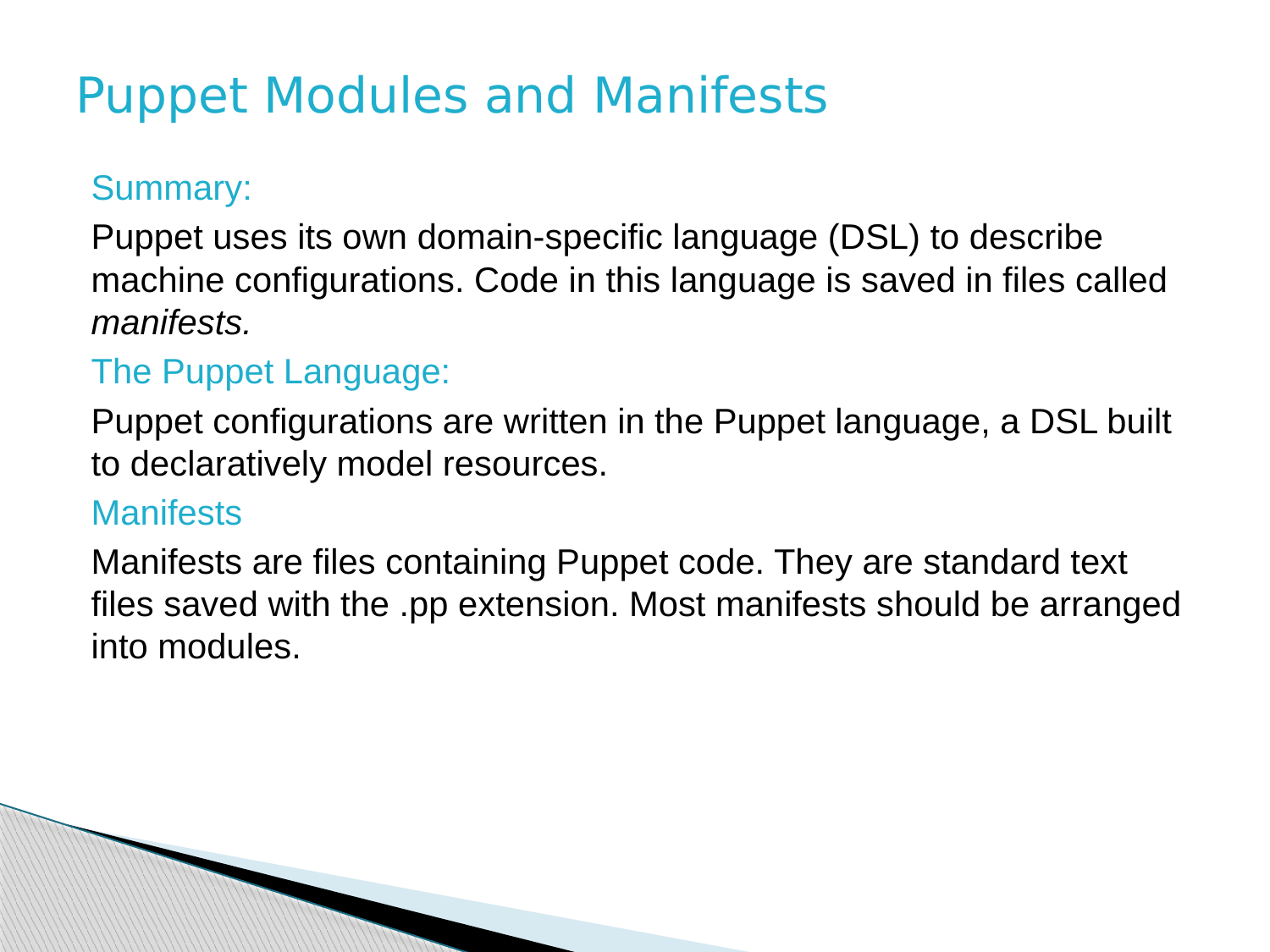

# Puppet Modules and Manifests
Summary:
Puppet uses its own domain-specific language (DSL) to describe machine configurations. Code in this language is saved in files called manifests.
The Puppet Language:
Puppet configurations are written in the Puppet language, a DSL built to declaratively model resources.
Manifests
Manifests are files containing Puppet code. They are standard text files saved with the .pp extension. Most manifests should be arranged into modules.